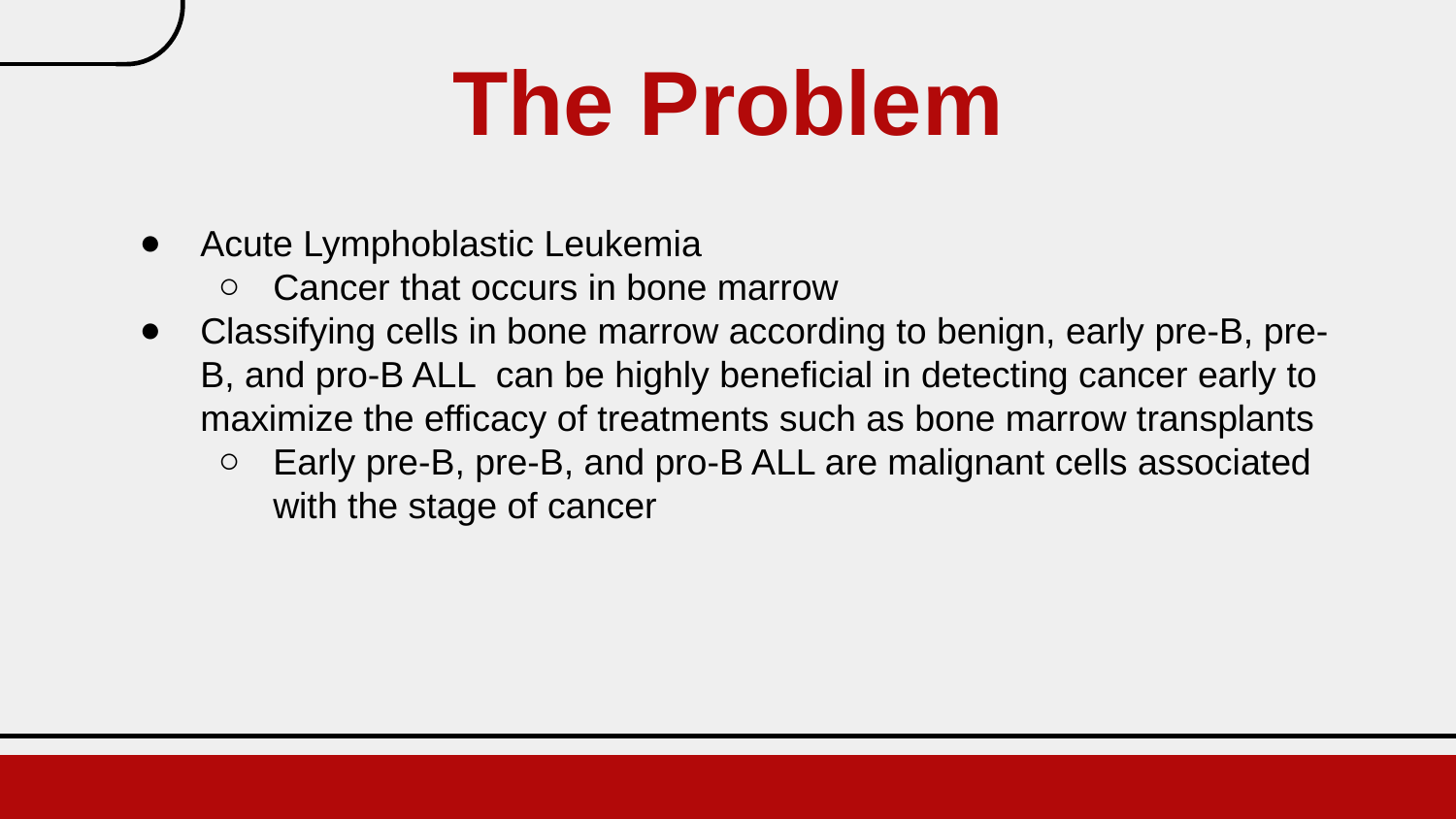

# The Problem
Acute Lymphoblastic Leukemia
Cancer that occurs in bone marrow
Classifying cells in bone marrow according to benign, early pre-B, pre-B, and pro-B ALL  can be highly beneficial in detecting cancer early to maximize the efficacy of treatments such as bone marrow transplants
Early pre-B, pre-B, and pro-B ALL are malignant cells associated with the stage of cancer